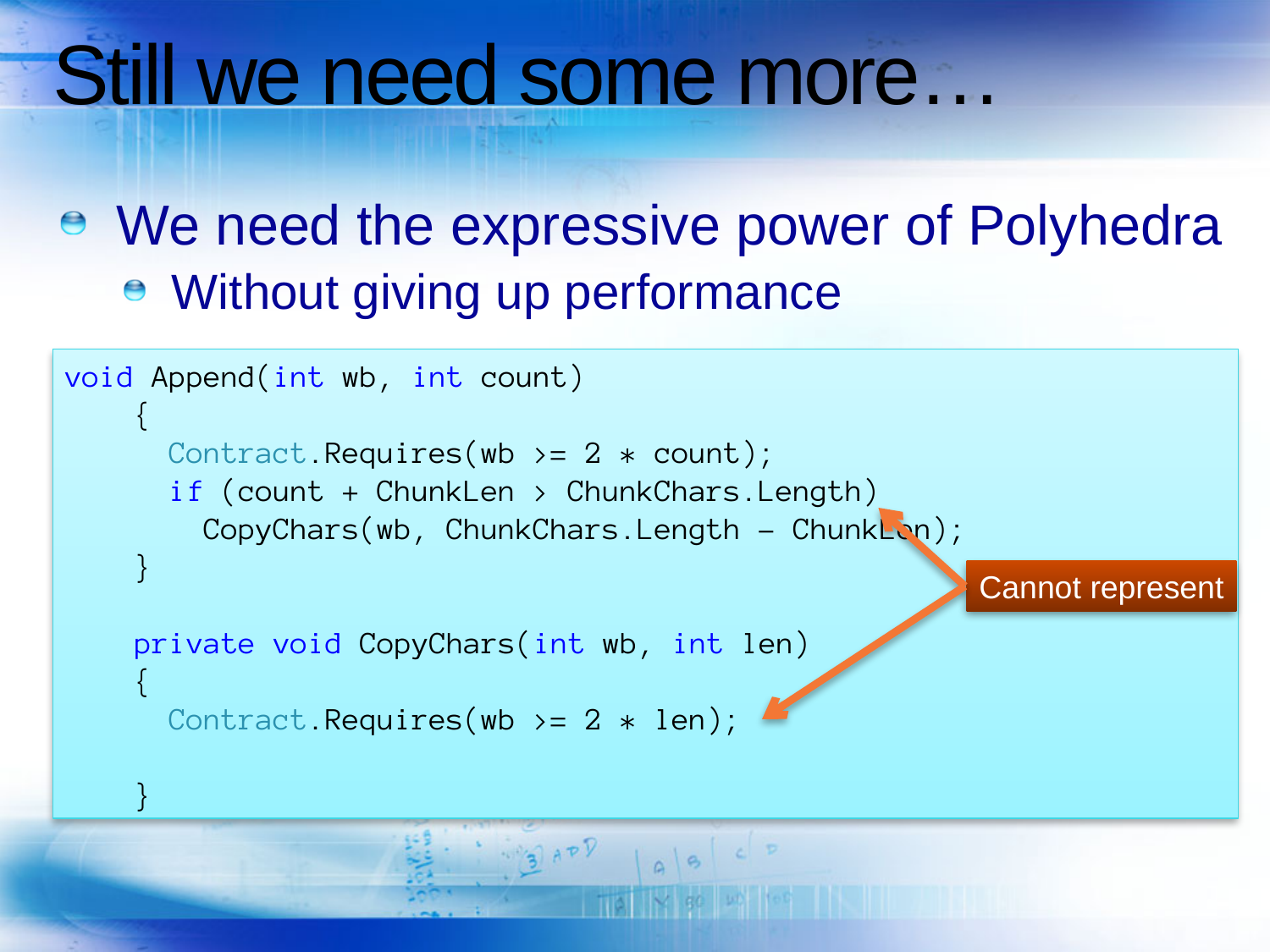

# Still we need some more…
We need the expressive power of Polyhedra
Without giving up performance

void Append(int wb, int count)
    {
      Contract.Requires(wb >= 2 * count);
      if (count + ChunkLen > ChunkChars.Length)
        CopyChars(wb, ChunkChars.Length - ChunkLen);
    }

    private void CopyChars(int wb, int len)
    {
      Contract.Requires(wb >= 2 * len);

    }
Cannot represent